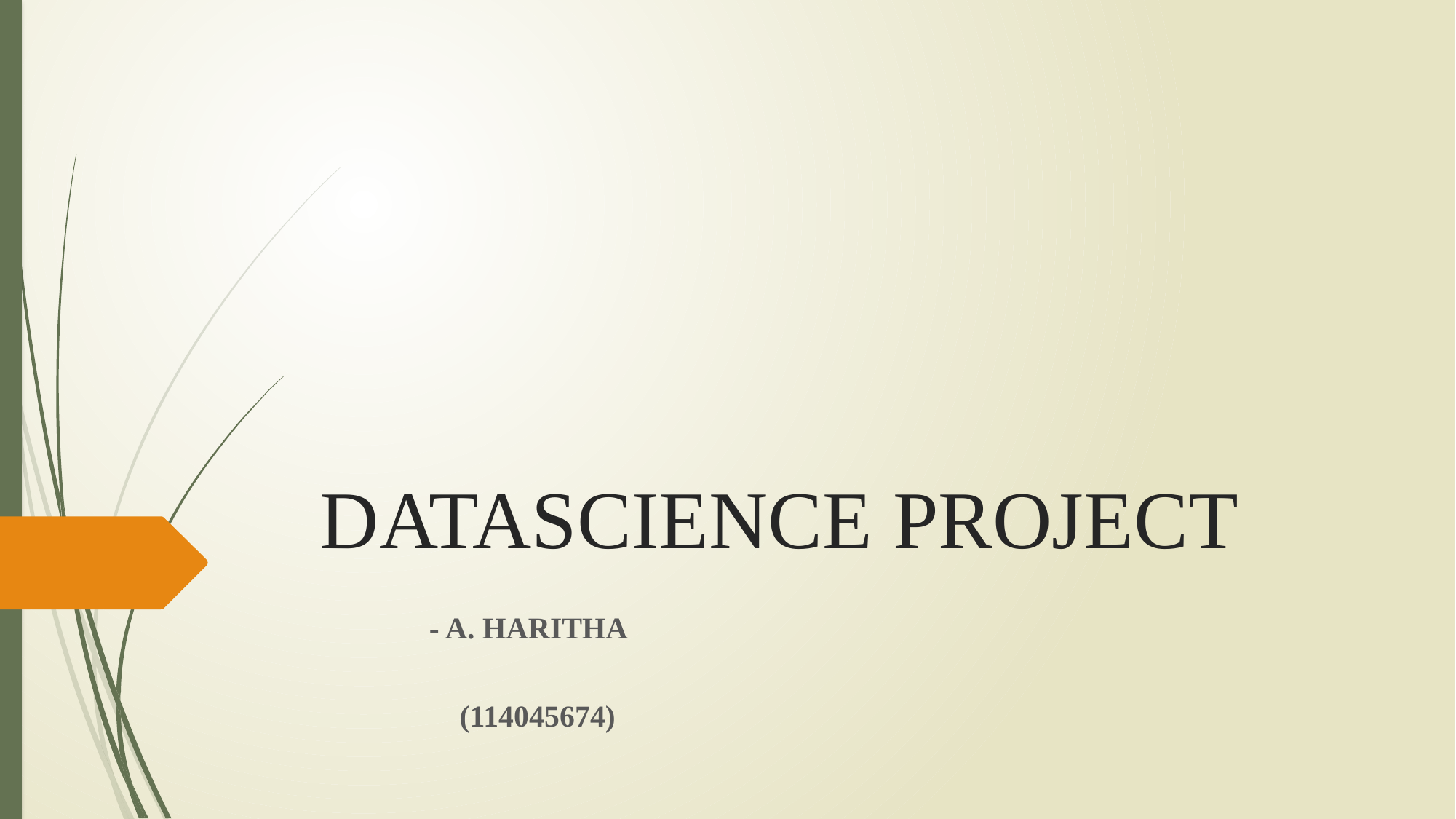

# DATASCIENCE PROJECT
										- A. HARITHA
										    (114045674)